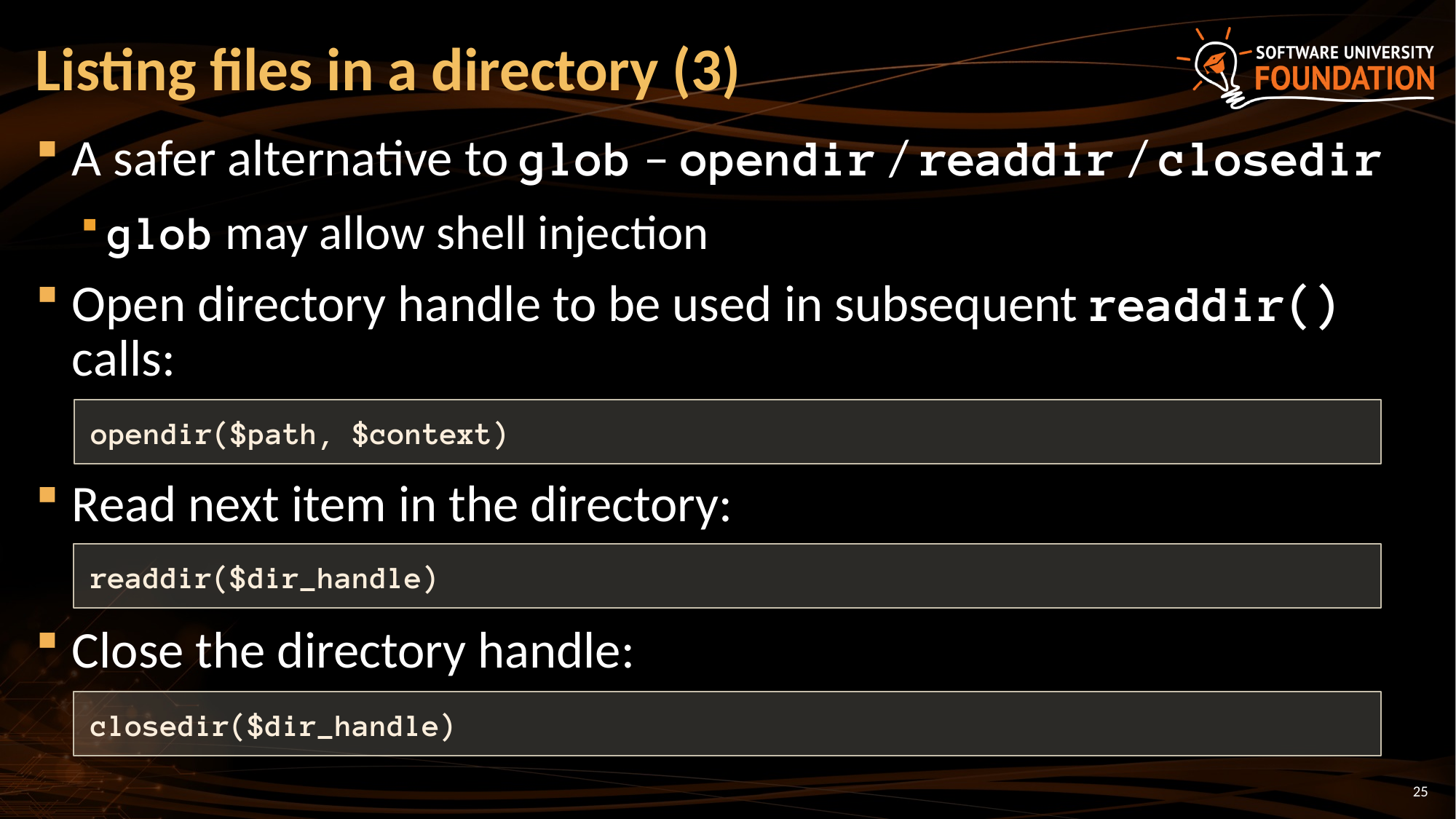

# Listing files in a directory (3)
A safer alternative to glob – opendir / readdir / closedir
glob may allow shell injection
Open directory handle to be used in subsequent readdir() calls:

Read next item in the directory:

Close the directory handle:
opendir($path, $context)
readdir($dir_handle)
closedir($dir_handle)
25